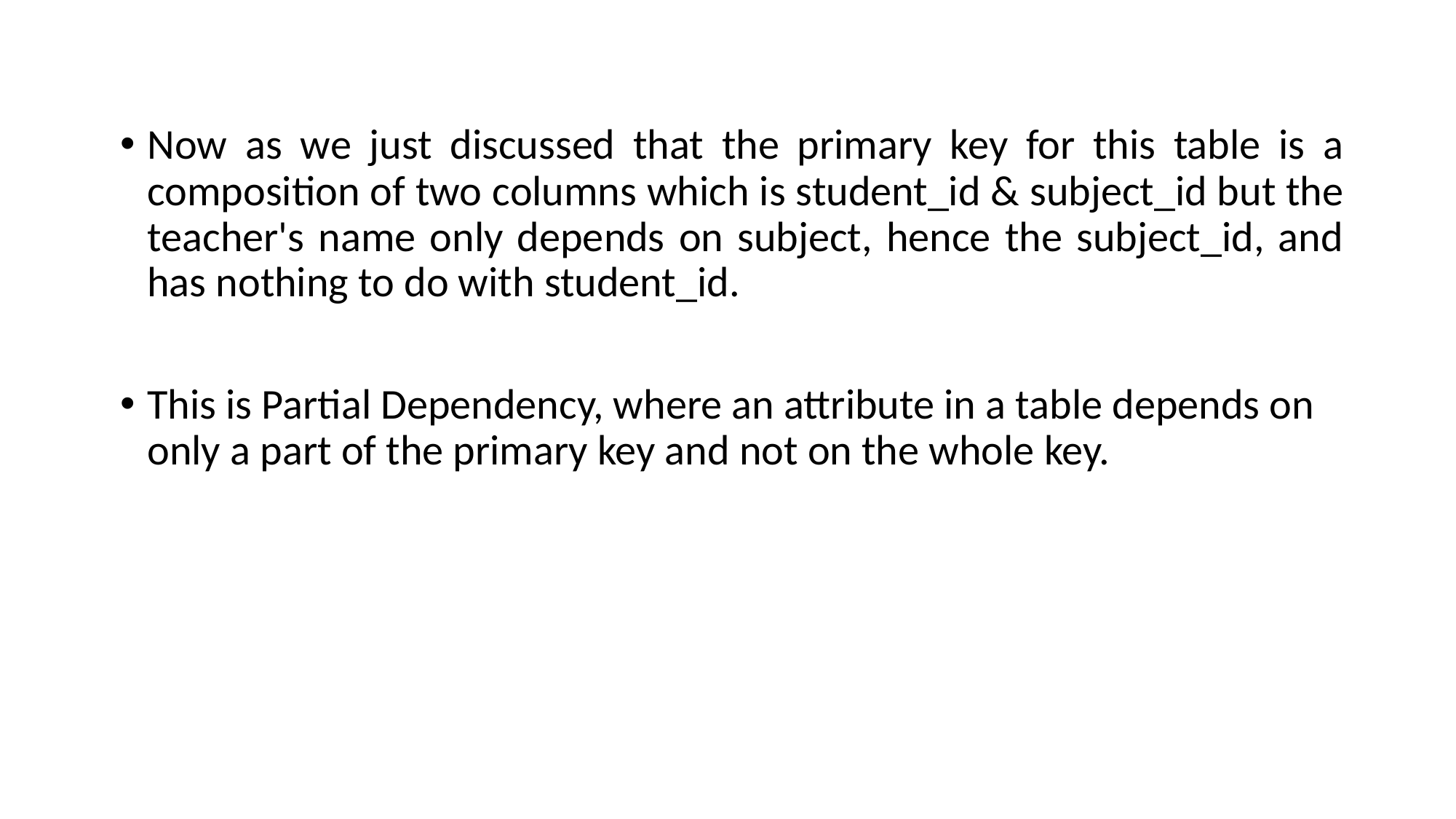

Now as we just discussed that the primary key for this table is a composition of two columns which is student_id & subject_id but the teacher's name only depends on subject, hence the subject_id, and has nothing to do with student_id.

This is Partial Dependency, where an attribute in a table depends on only a part of the primary key and not on the whole key.